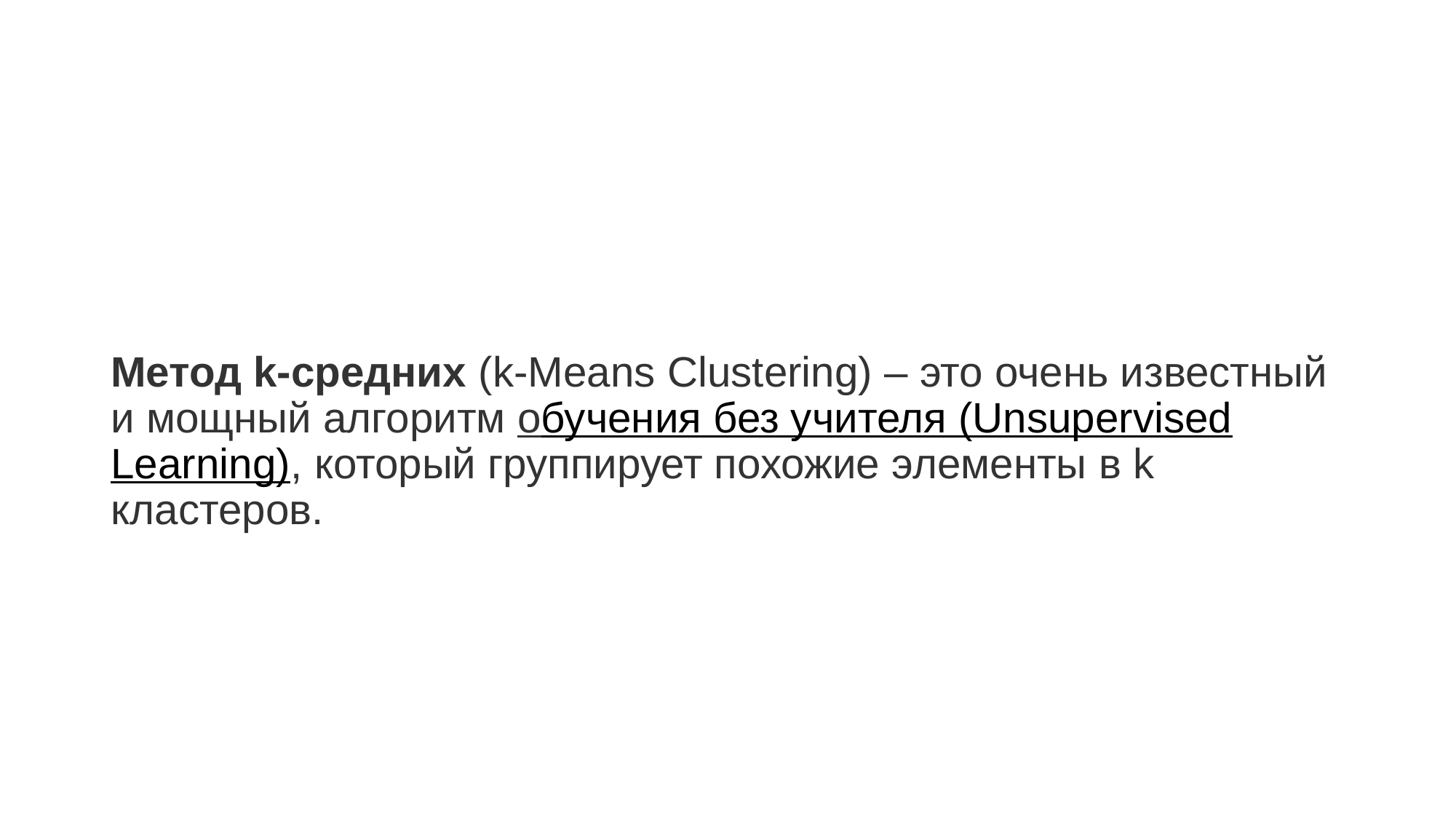

#

Метод k-средних (k-Means Clustering) – это очень известный и мощный алгоритм обучения без учителя (Unsupervised Learning), который группирует похожие элементы в k кластеров.